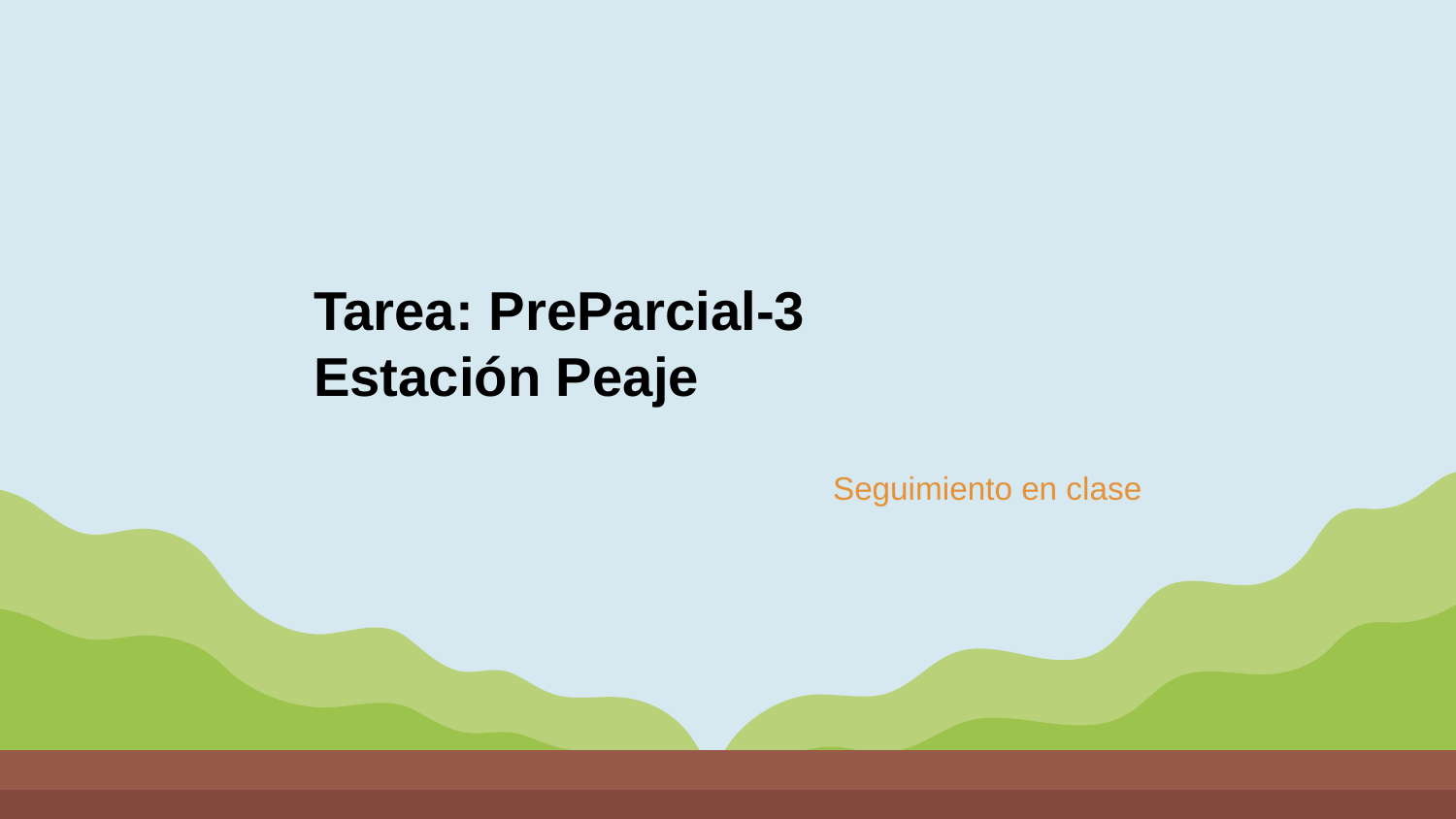

Tarea: PreParcial-3
Estación Peaje

# Seguimiento en clase